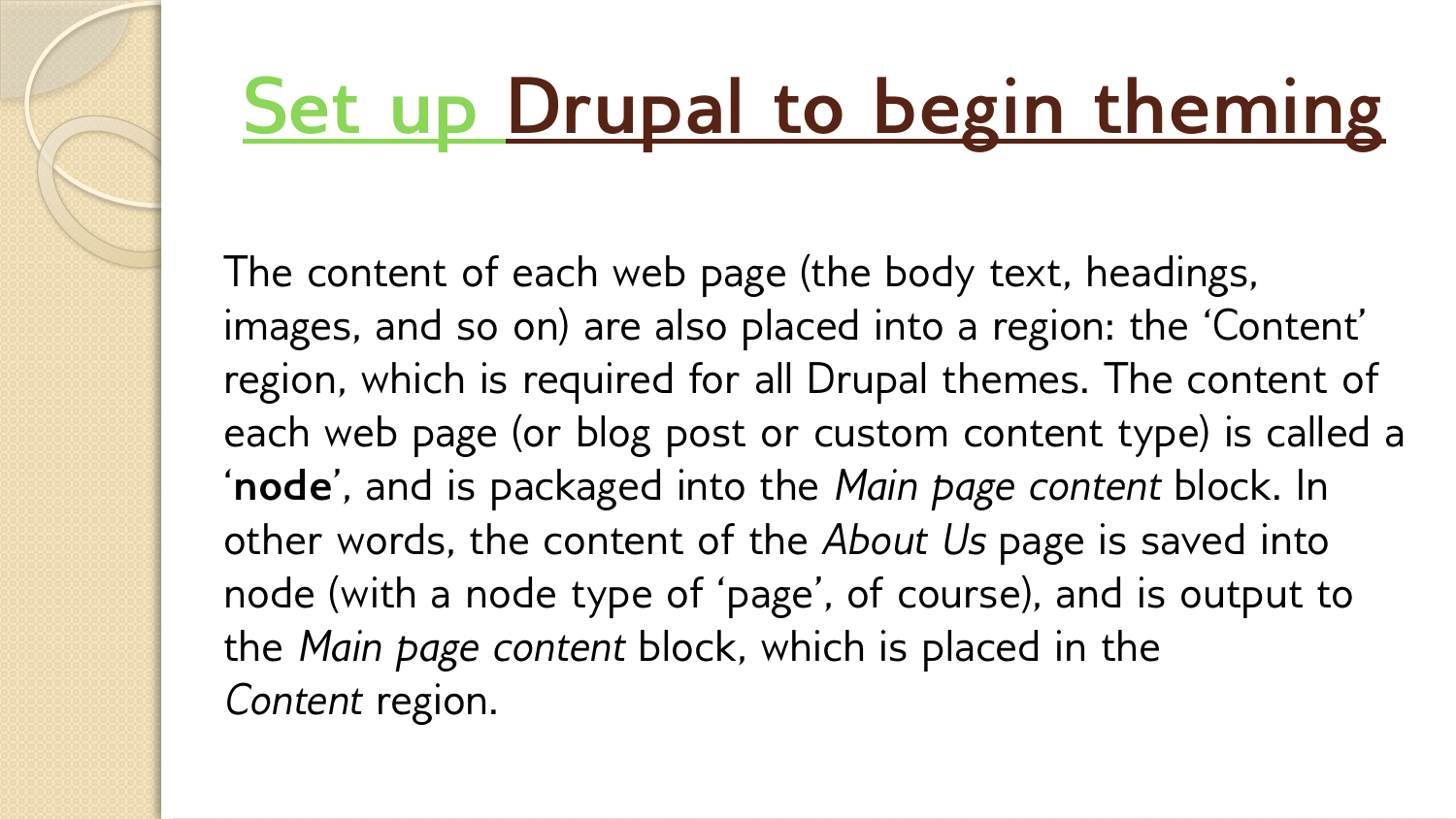

# Set up Drupal to begin theming

   The content of each web page (the body text, headings, images, and so on) are also placed into a region: the ‘Content’ region, which is required for all Drupal themes. The content of each web page (or blog post or custom content type) is called a ‘node’, and is packaged into the Main page content block. In other words, the content of the About Us page is saved into node (with a node type of ‘page’, of course), and is output to the Main page content block, which is placed in the Content region.